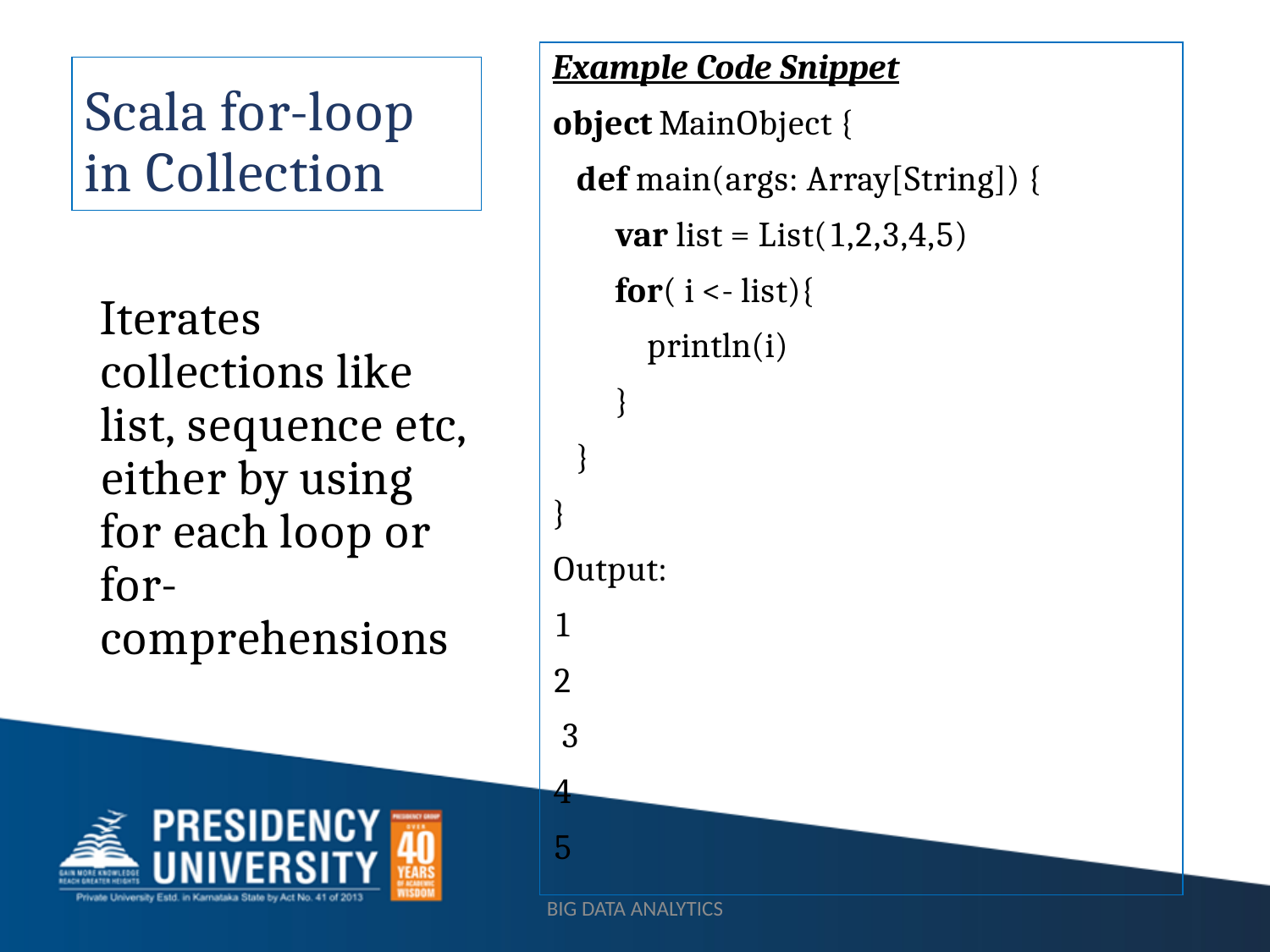

Example Code Snippet
object MainObject {
   def main(args: Array[String]) {
        var list = List(1,2,3,4,5)
        for( i <- list){
            println(i)
        }
   }
}
Output:
1
2
 3
4
5

# Scala for-loop in Collection
Iterates collections like list, sequence etc, either by using for each loop or for-comprehensions
BIG DATA ANALYTICS